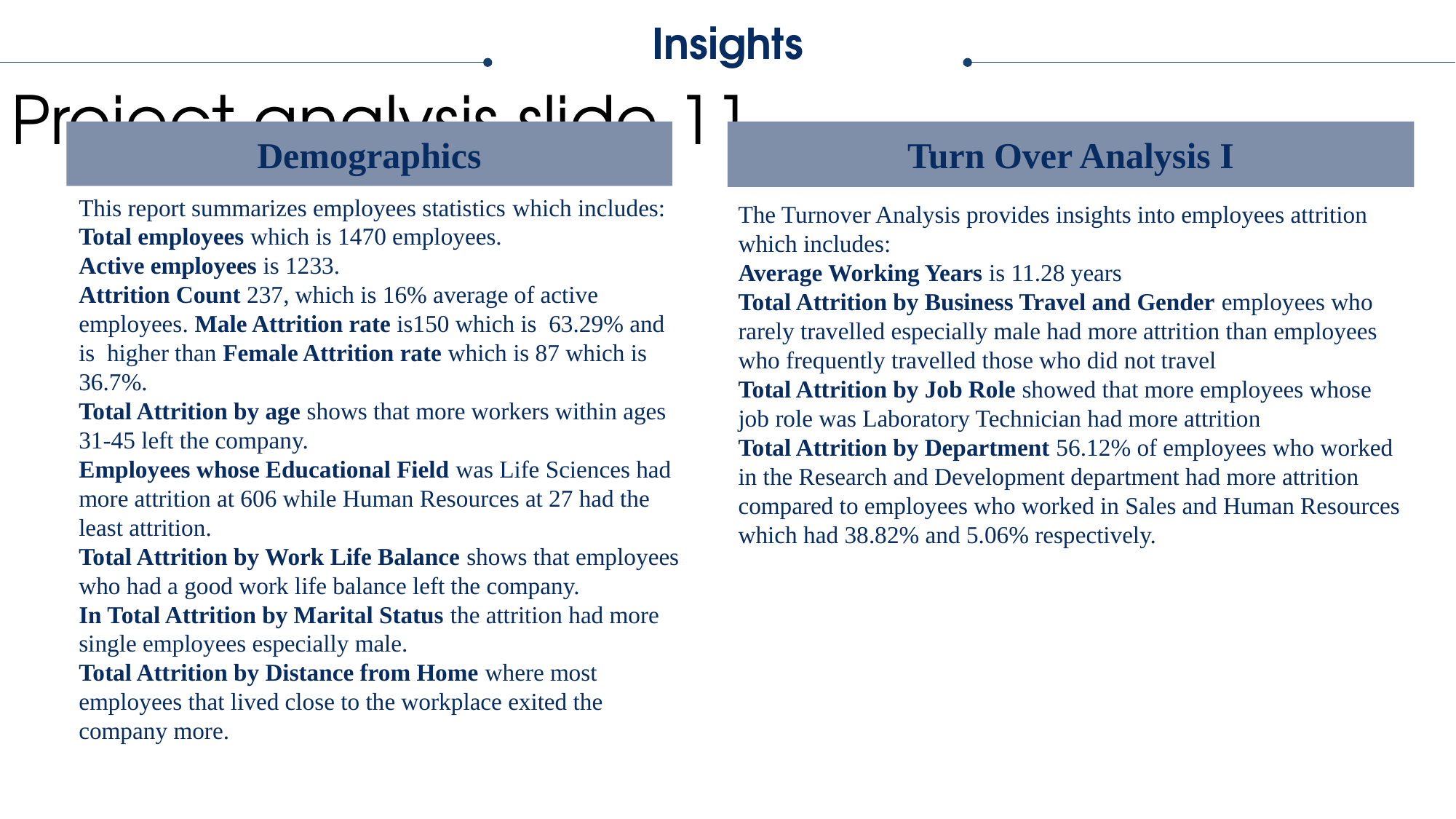

Insights
Project analysis slide 11
Demographics
Turn Over Analysis I
The Turnover Analysis provides insights into employees attrition which includes:
Average Working Years is 11.28 years
Total Attrition by Business Travel and Gender employees who rarely travelled especially male had more attrition than employees who frequently travelled those who did not travel
Total Attrition by Job Role showed that more employees whose job role was Laboratory Technician had more attrition
Total Attrition by Department 56.12% of employees who worked in the Research and Development department had more attrition compared to employees who worked in Sales and Human Resources which had 38.82% and 5.06% respectively.
This report summarizes employees statistics which includes: Total employees which is 1470 employees.
Active employees is 1233.
Attrition Count 237, which is 16% average of active employees. Male Attrition rate is150 which is  63.29% and is  higher than Female Attrition rate which is 87 which is  36.7%.
Total Attrition by age shows that more workers within ages 31-45 left the company.
Employees whose Educational Field was Life Sciences had more attrition at 606 while Human Resources at 27 had the least attrition.
Total Attrition by Work Life Balance shows that employees who had a good work life balance left the company.
In Total Attrition by Marital Status the attrition had more single employees especially male.
Total Attrition by Distance from Home where most employees that lived close to the workplace exited the company more.